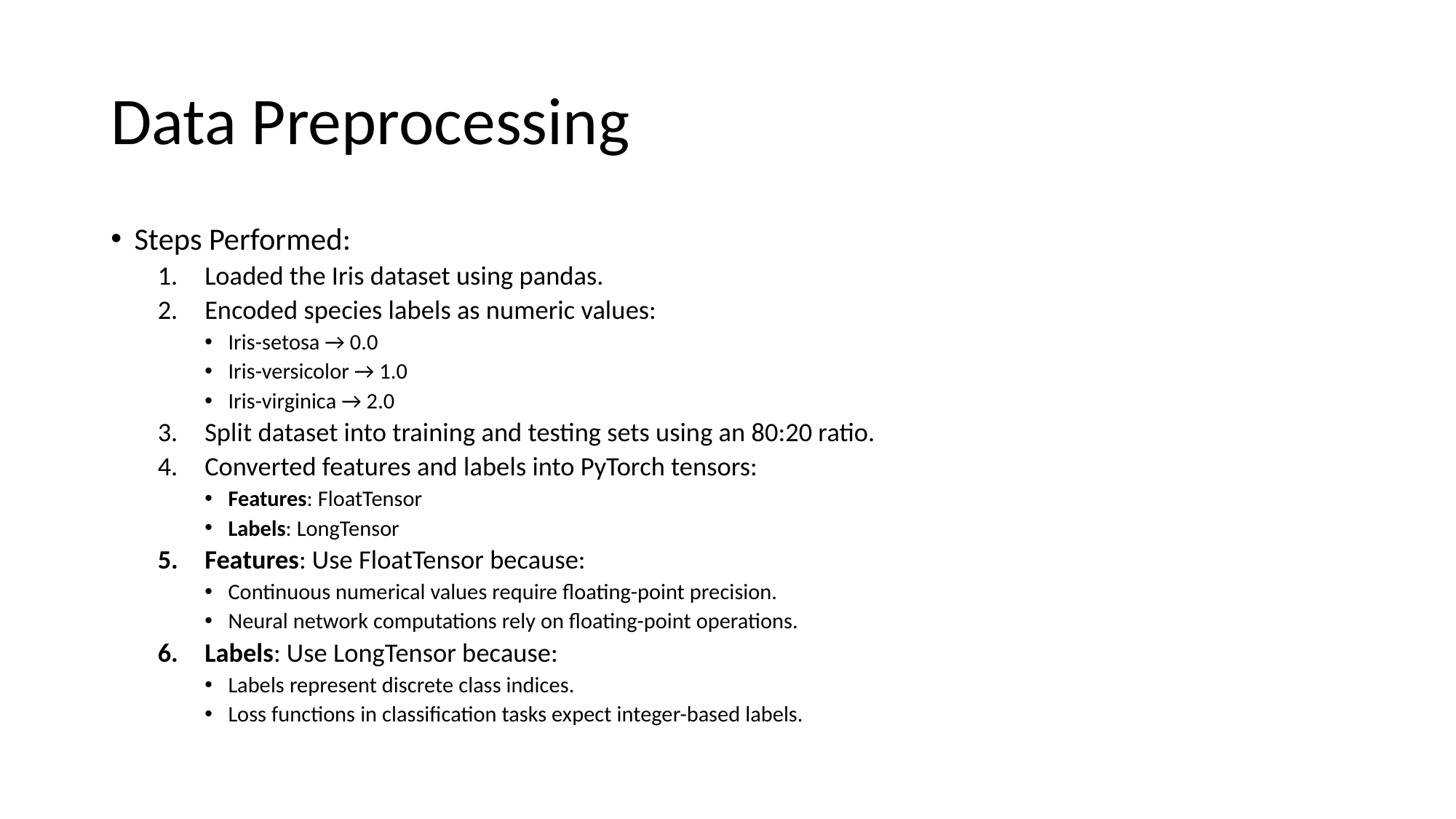

# Data Preprocessing
Steps Performed:
Loaded the Iris dataset using pandas.
Encoded species labels as numeric values:
Iris-setosa → 0.0
Iris-versicolor → 1.0
Iris-virginica → 2.0
Split dataset into training and testing sets using an 80:20 ratio.
Converted features and labels into PyTorch tensors:
Features: FloatTensor
Labels: LongTensor
Features: Use FloatTensor because:
Continuous numerical values require floating-point precision.
Neural network computations rely on floating-point operations.
Labels: Use LongTensor because:
Labels represent discrete class indices.
Loss functions in classification tasks expect integer-based labels.